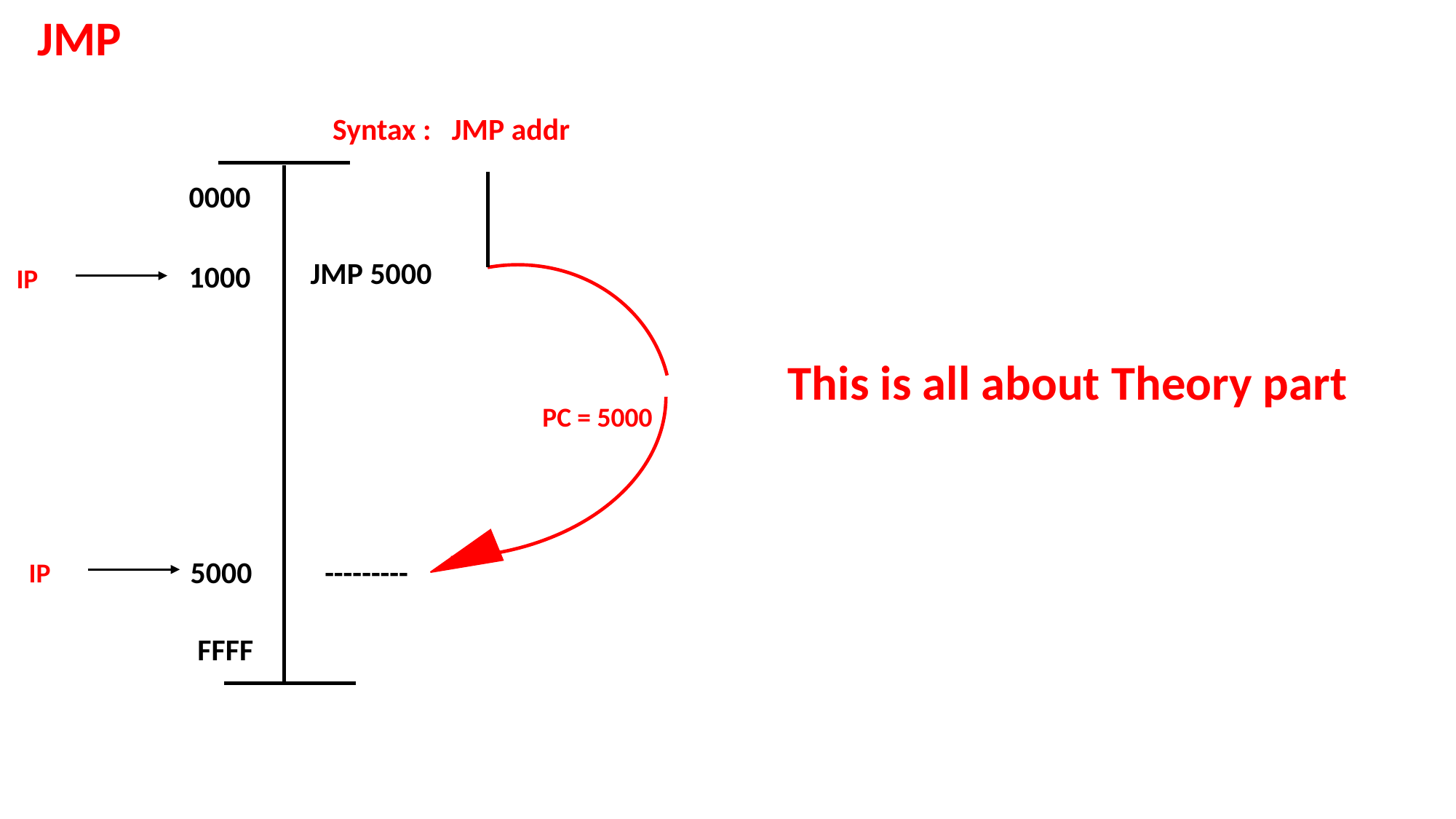

JMP
Syntax :   JMP addr
 0000

JMP 5000
 1000
IP
This is all about Theory part
PC = 5000
 5000
 ---------
IP
 FFFF